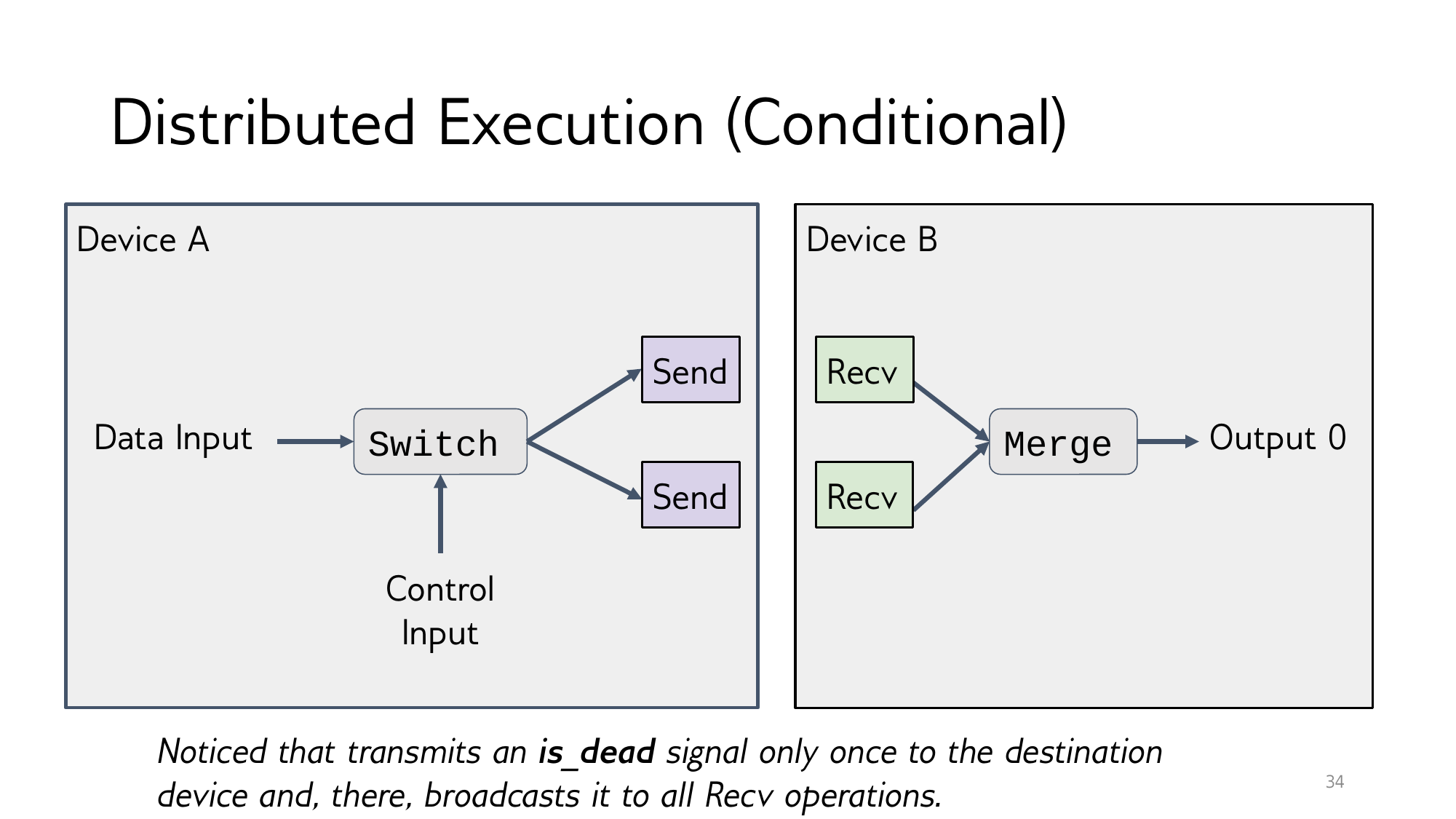

# Distributed Execution (Conditional)

Device A

Device B
Send
Recv
Data Input
Output 0

Switch
Merge
Send
Recv
Control Input
Noticed that transmits an is_dead signal only once to the destination device and, there, broadcasts it to all Recv operations.
34